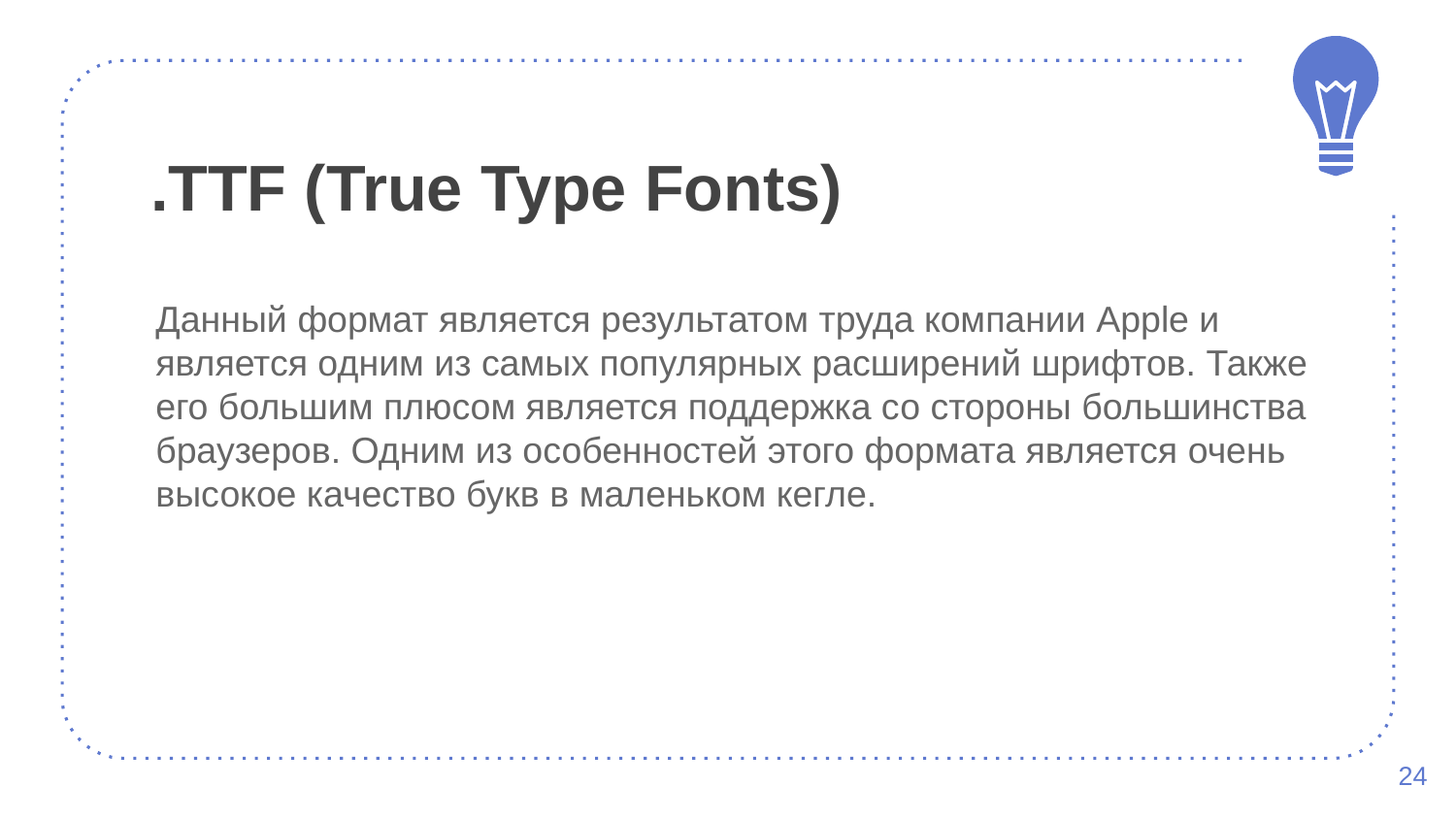

# .TTF (True Type Fonts)
Данный формат является результатом труда компании Apple и является одним из самых популярных расширений шрифтов. Также его большим плюсом является поддержка со стороны большинства браузеров. Одним из особенностей этого формата является очень высокое качество букв в маленьком кегле.
24